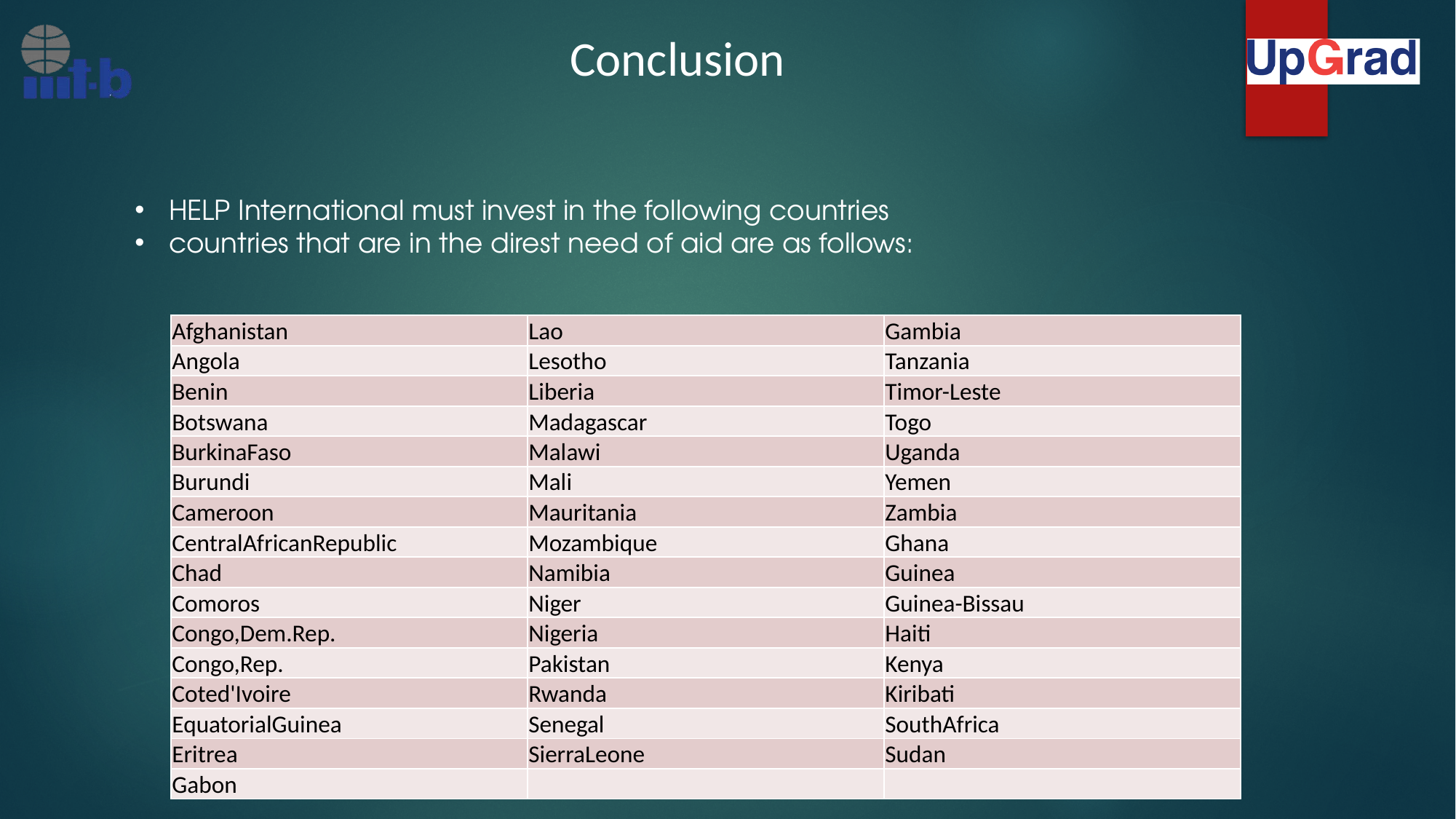

# Conclusion
HELP International must invest in the following countries
countries that are in the direst need of aid are as follows:

| Afghanistan | Lao | Gambia |
| --- | --- | --- |
| Angola | Lesotho | Tanzania |
| Benin | Liberia | Timor-Leste |
| Botswana | Madagascar | Togo |
| BurkinaFaso | Malawi | Uganda |
| Burundi | Mali | Yemen |
| Cameroon | Mauritania | Zambia |
| CentralAfricanRepublic | Mozambique | Ghana |
| Chad | Namibia | Guinea |
| Comoros | Niger | Guinea-Bissau |
| Congo,Dem.Rep. | Nigeria | Haiti |
| Congo,Rep. | Pakistan | Kenya |
| Coted'Ivoire | Rwanda | Kiribati |
| EquatorialGuinea | Senegal | SouthAfrica |
| Eritrea | SierraLeone | Sudan |
| Gabon |  |  |